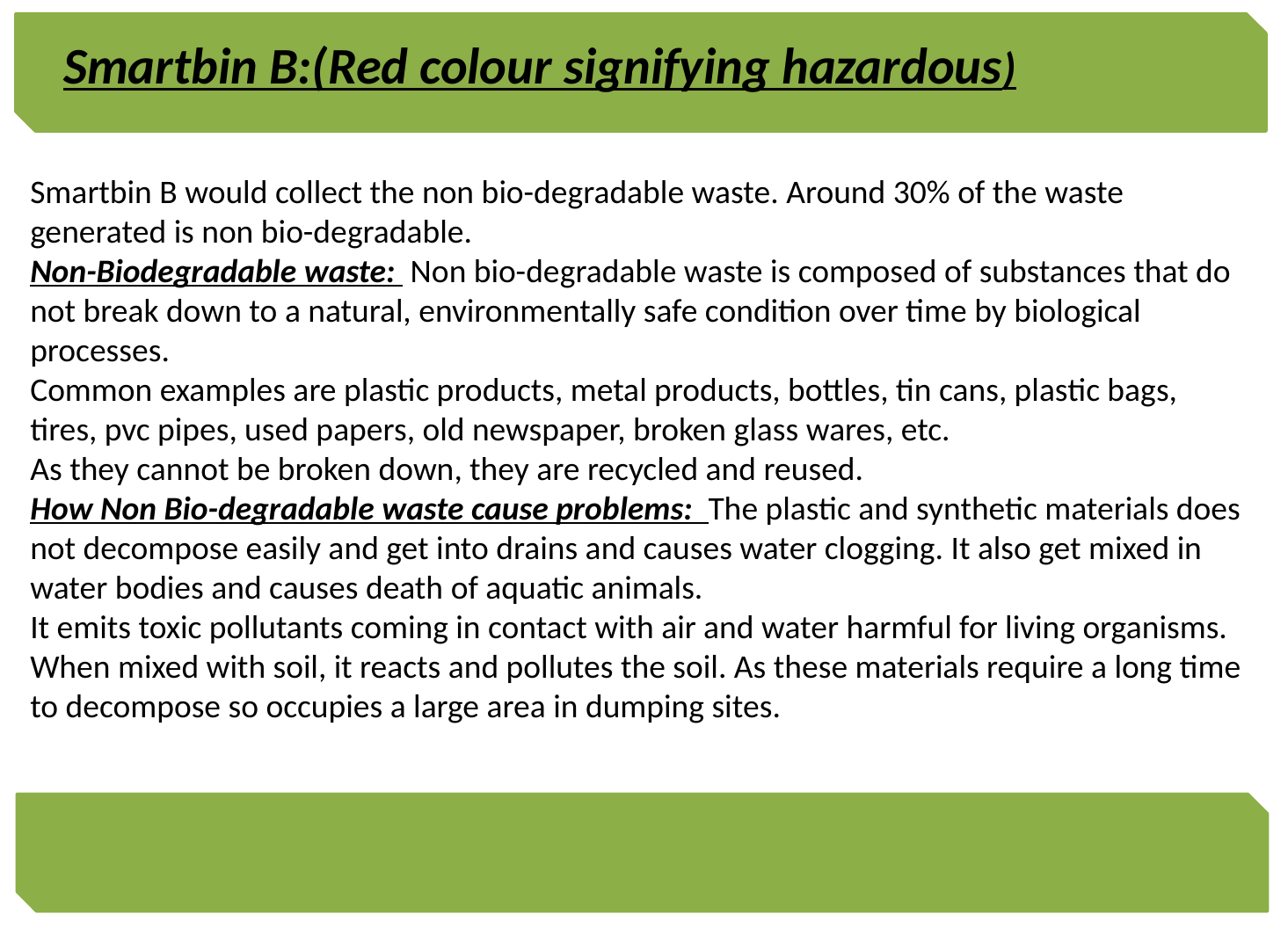

Smartbin B:(Red colour signifying hazardous)

Smartbin B would collect the non bio-degradable waste. Around 30% of the waste generated is non bio-degradable.
Non-Biodegradable waste:  Non bio-degradable waste is composed of substances that do not break down to a natural, environmentally safe condition over time by biological processes.
Common examples are plastic products, metal products, bottles, tin cans, plastic bags, tires, pvc pipes, used papers, old newspaper, broken glass wares, etc.
As they cannot be broken down, they are recycled and reused.
How Non Bio-degradable waste cause problems:  The plastic and synthetic materials does not decompose easily and get into drains and causes water clogging. It also get mixed in water bodies and causes death of aquatic animals.
It emits toxic pollutants coming in contact with air and water harmful for living organisms. When mixed with soil, it reacts and pollutes the soil. As these materials require a long time to decompose so occupies a large area in dumping sites.